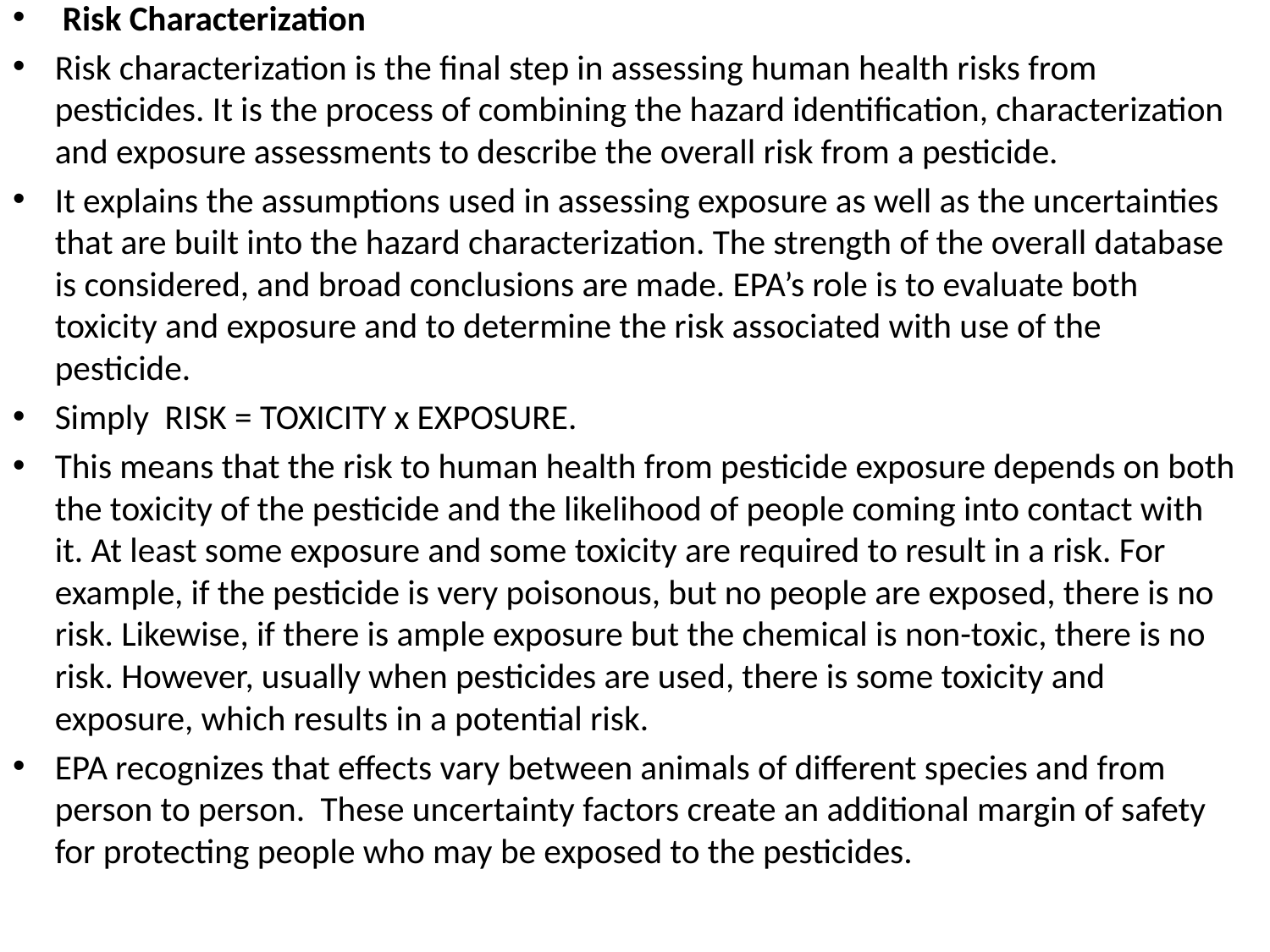

Risk Characterization
Risk characterization is the final step in assessing human health risks from pesticides. It is the process of combining the hazard identification, characterization  and exposure assessments to describe the overall risk from a pesticide.
It explains the assumptions used in assessing exposure as well as the uncertainties that are built into the hazard characterization. The strength of the overall database is considered, and broad conclusions are made. EPA’s role is to evaluate both toxicity and exposure and to determine the risk associated with use of the pesticide.
Simply  RISK = TOXICITY x EXPOSURE.
This means that the risk to human health from pesticide exposure depends on both the toxicity of the pesticide and the likelihood of people coming into contact with it. At least some exposure and some toxicity are required to result in a risk. For example, if the pesticide is very poisonous, but no people are exposed, there is no risk. Likewise, if there is ample exposure but the chemical is non-toxic, there is no risk. However, usually when pesticides are used, there is some toxicity and exposure, which results in a potential risk.
EPA recognizes that effects vary between animals of different species and from person to person.  These uncertainty factors create an additional margin of safety for protecting people who may be exposed to the pesticides.